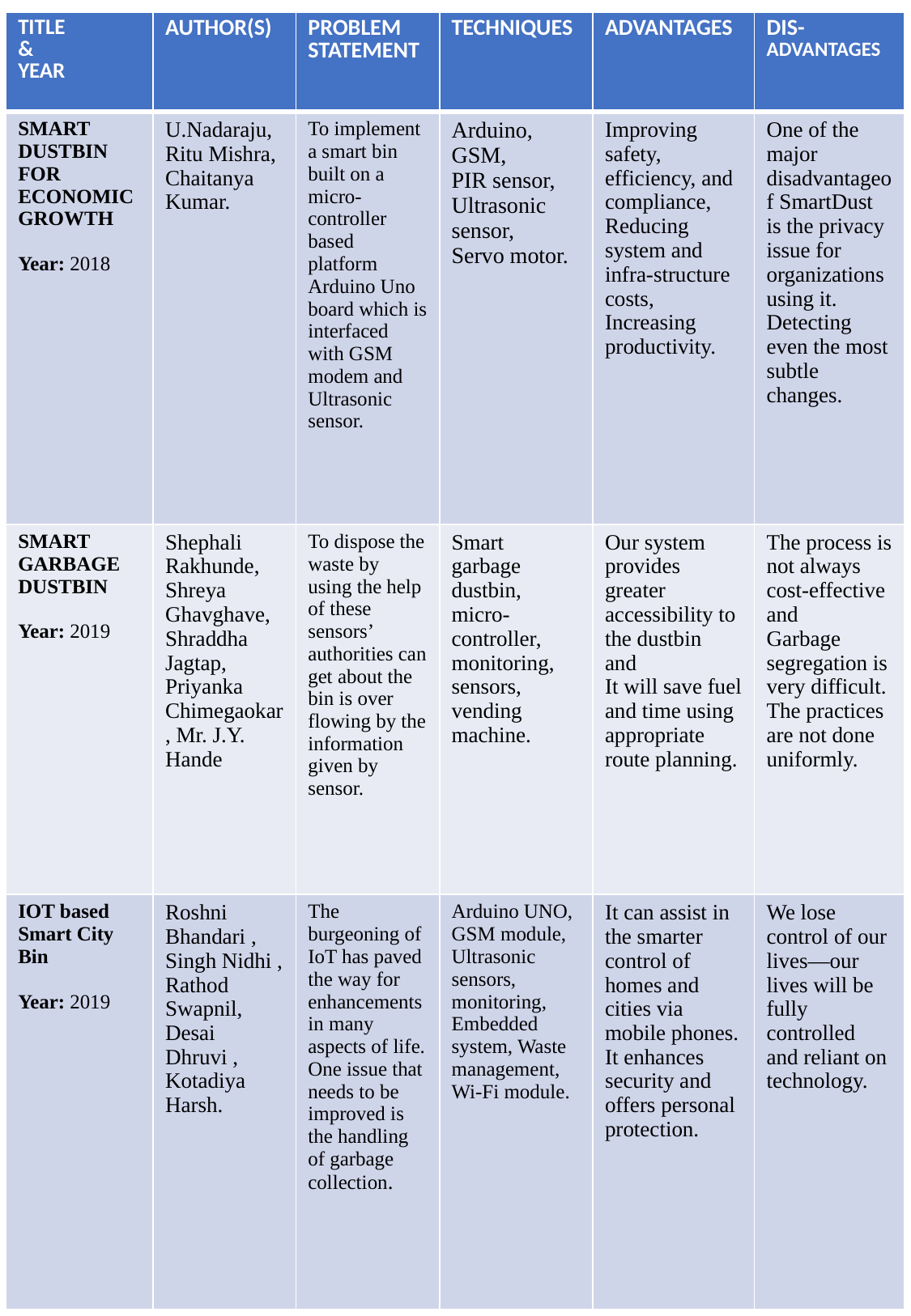

| TITLE & YEAR | AUTHOR(S) | PROBLEM STATEMENT | TECHNIQUES | ADVANTAGES | DIS- ADVANTAGES |
| --- | --- | --- | --- | --- | --- |
| SMART DUSTBIN FOR ECONOMIC GROWTH Year: 2018 | U.Nadaraju, Ritu Mishra, Chaitanya Kumar. | To implement a smart bin built on a micro- controller based platform Arduino Uno board which is interfaced with GSM modem and Ultrasonic sensor. | Arduino, GSM, PIR sensor, Ultrasonic sensor, Servo motor. | Improving safety, efficiency, and compliance, Reducing system and infra-structure costs, Increasing productivity. | One of the major disadvantageof SmartDust is the privacy issue for organizations using it. Detecting even the most subtle changes. |
| SMART GARBAGE DUSTBIN Year: 2019 | Shephali Rakhunde, Shreya Ghavghave, Shraddha Jagtap, Priyanka Chimegaokar , Mr. J.Y. Hande | To dispose the waste by using the help of these sensors’ authorities can get about the bin is over flowing by the information given by sensor. | Smart garbage dustbin, micro-controller, monitoring, sensors, vending machine. | Our system provides greater accessibility to the dustbin and It will save fuel and time using appropriate route planning. | The process is not always cost-effective and Garbage segregation is very difficult. The practices are not done uniformly. |
| IOT based Smart City Bin Year: 2019 | Roshni Bhandari , Singh Nidhi , Rathod Swapnil, Desai Dhruvi , Kotadiya Harsh. | The burgeoning of IoT has paved the way for enhancements in many aspects of life. One issue that needs to be improved is the handling of garbage collection. | Arduino UNO, GSM module, Ultrasonic sensors, monitoring, Embedded system, Waste management, Wi-Fi module. | It can assist in the smarter control of homes and cities via mobile phones. It enhances security and offers personal protection. | We lose control of our lives—our lives will be fully controlled and reliant on technology. |